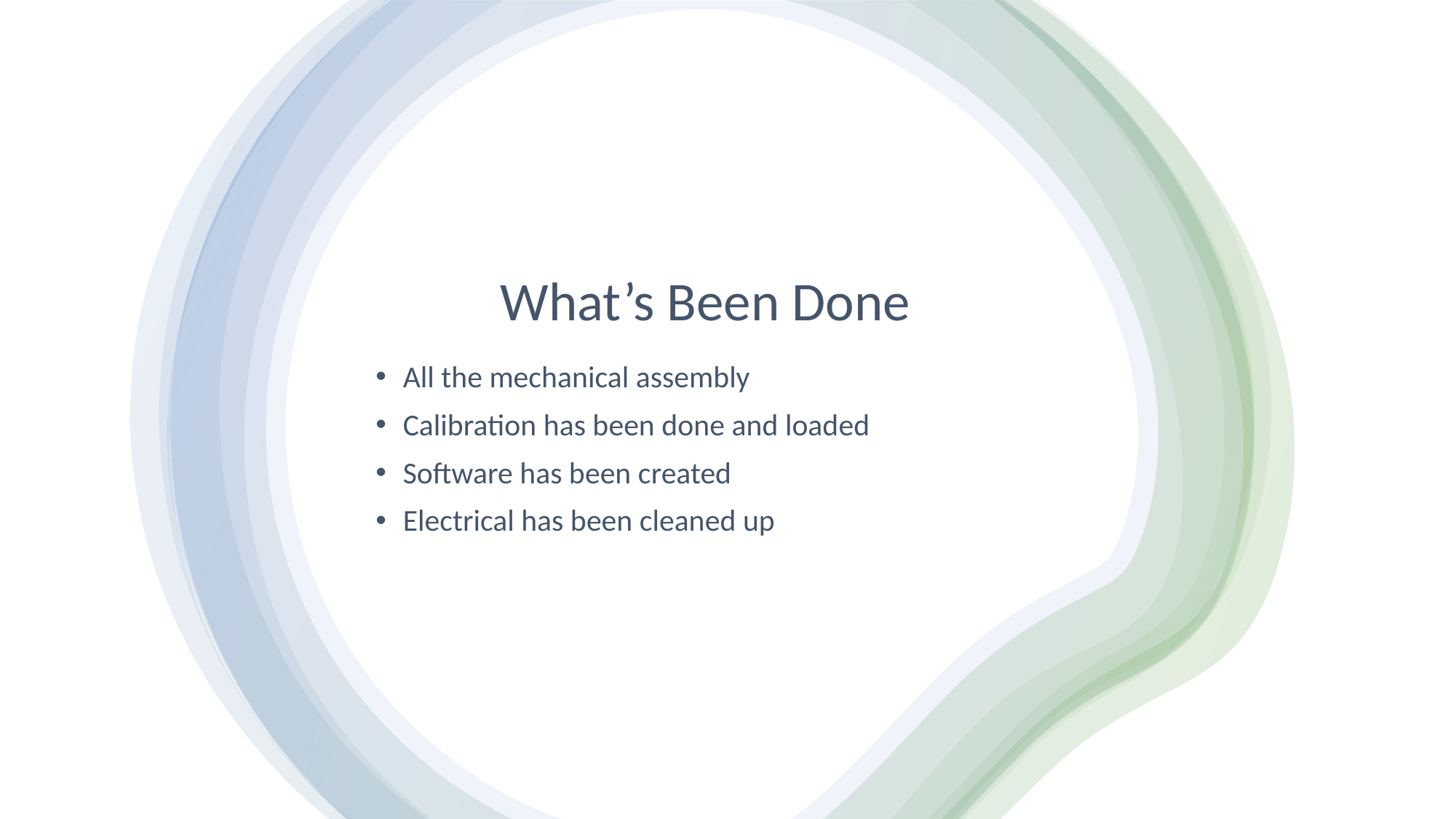

# What’s Been Done
All the mechanical assembly
Calibration has been done and loaded
Software has been created
Electrical has been cleaned up